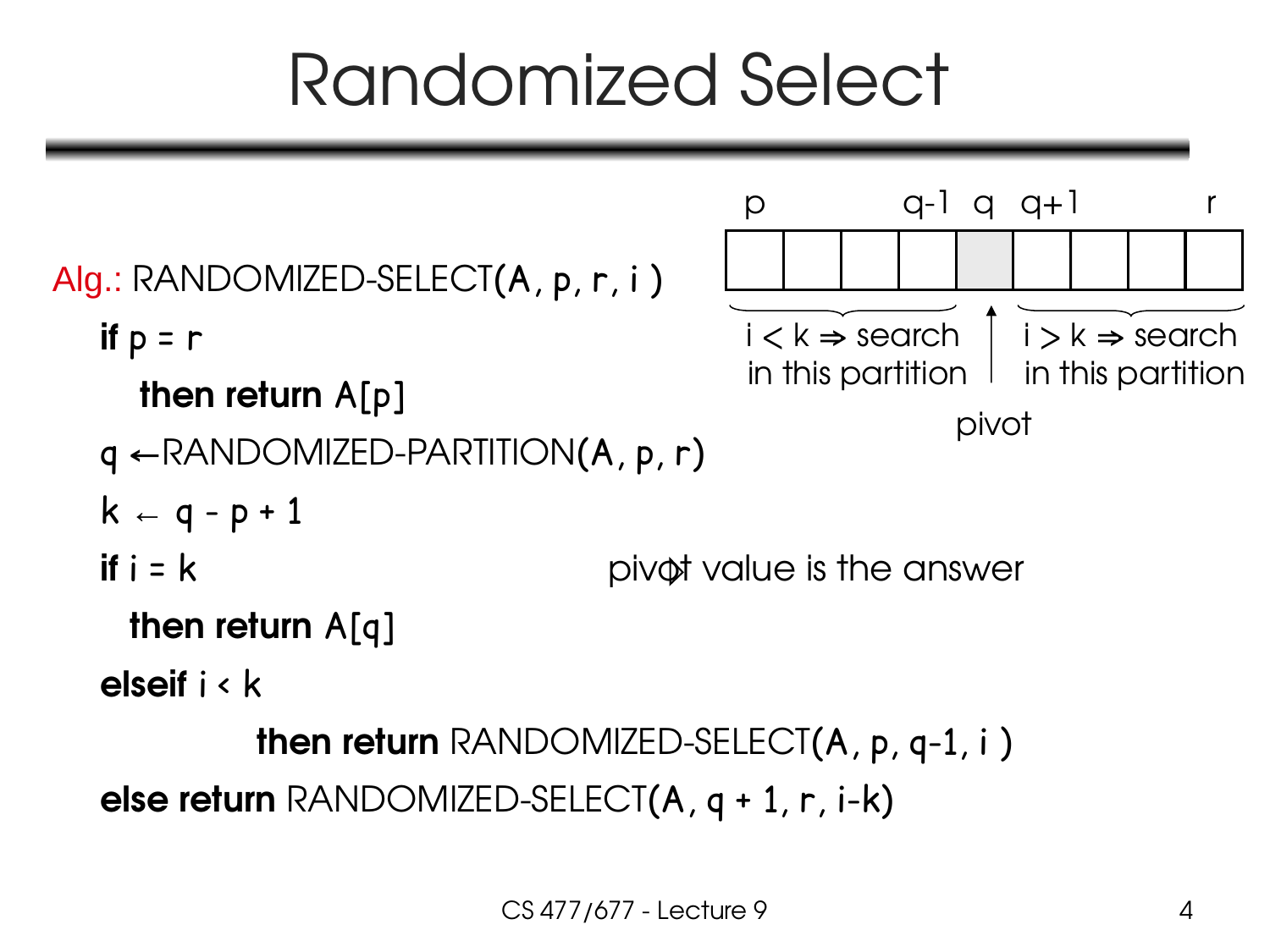

# Randomized Select
p
q-1
q
q+1
r

Alg.: RANDOMIZED-SELECT(A, p, r, i )
	if p = r
	    then return A[p]
	q ←RANDOMIZED-PARTITION(A, p, r)
	k ← q - p + 1
	if i = k 		 		pivot value is the answer
	   then return A[q]
	elseif i < k
		   then return RANDOMIZED-SELECT(A, p, q-1, i )
	else return RANDOMIZED-SELECT(A, q + 1, r, i-k)

i < k ⇒ search
in this partition
i > k ⇒ search
in this partition
pivot

CS 477/677 - Lecture 9
4